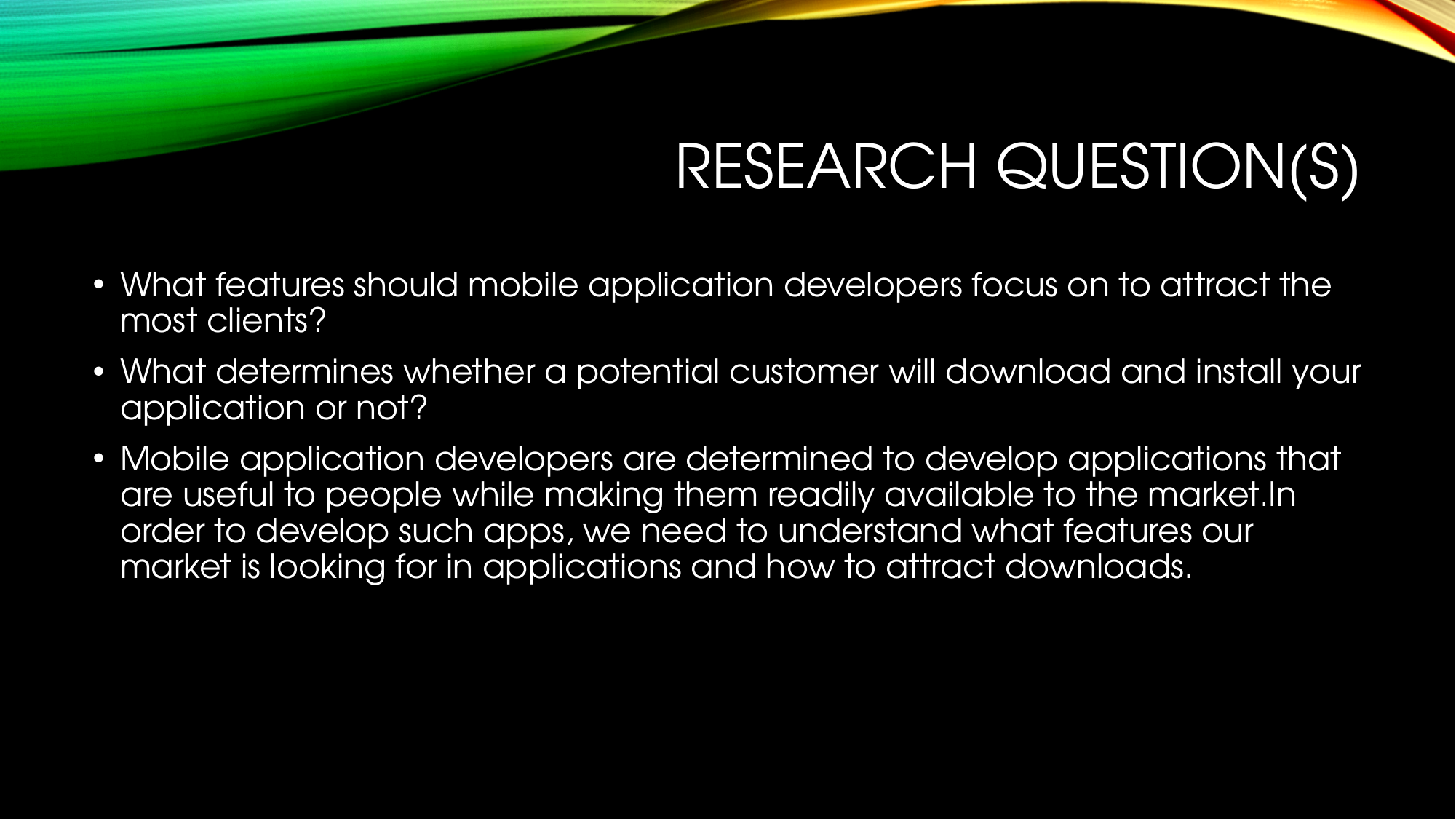

# Research Question(s)
What features should mobile application developers focus on to attract the most clients?
What determines whether a potential customer will download and install your application or not?
Mobile application developers are determined to develop applications that are useful to people while making them readily available to the market.In order to develop such apps, we need to understand what features our market is looking for in applications and how to attract downloads.